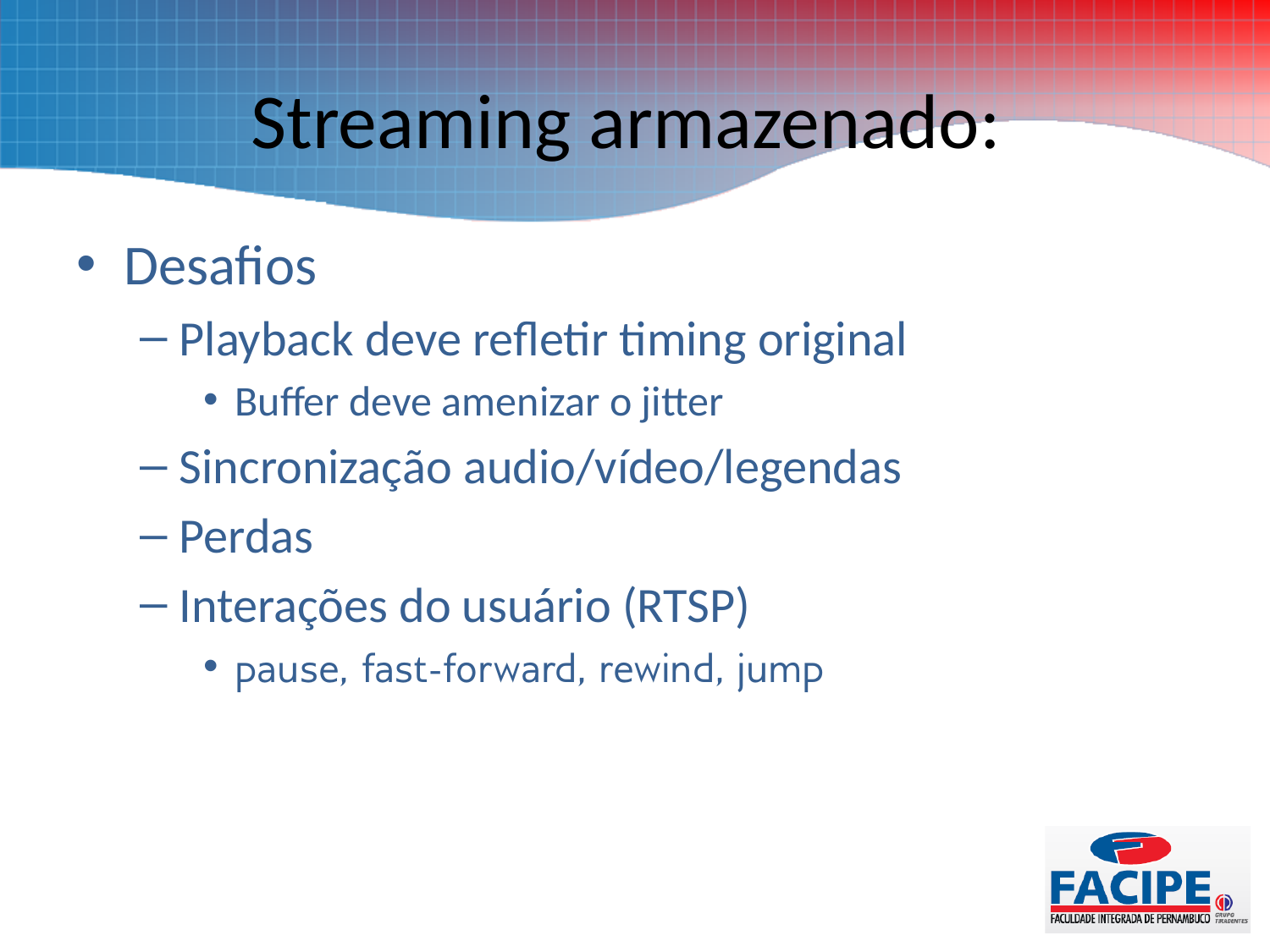

# Streaming armazenado:
Desafios
Playback deve refletir timing original
Buffer deve amenizar o jitter
Sincronização audio/vídeo/legendas
Perdas
Interações do usuário (RTSP)
pause, fast-forward, rewind, jump